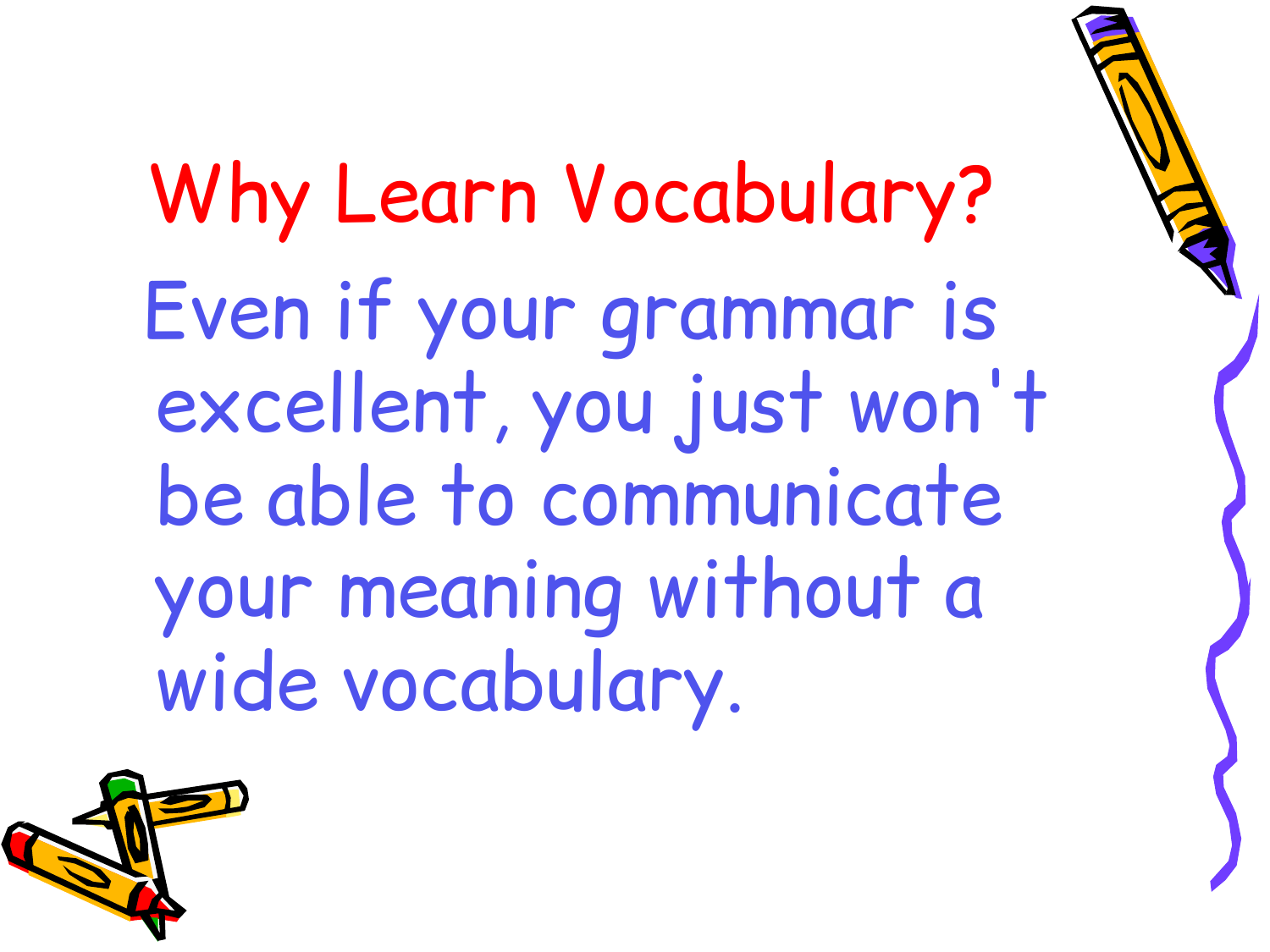

# Why Learn Vocabulary?
  Even if your grammar is excellent, you just won't be able to communicate your meaning without a wide vocabulary.